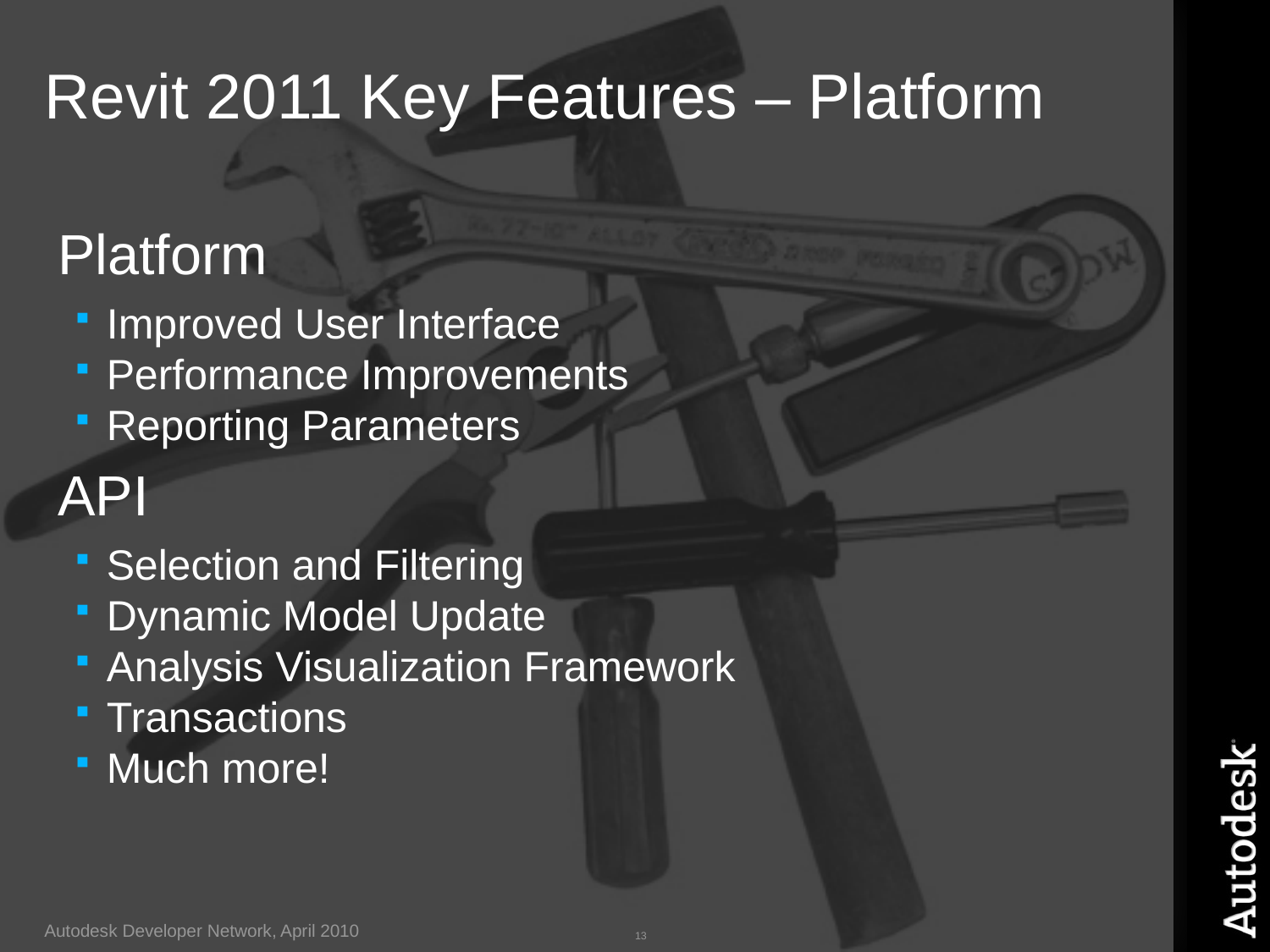

# Revit 2011 Key Features – Platform

Platform
Improved User Interface
Performance Improvements
Reporting Parameters
API
Selection and Filtering
Dynamic Model Update
Analysis Visualization Framework
Transactions
Much more!